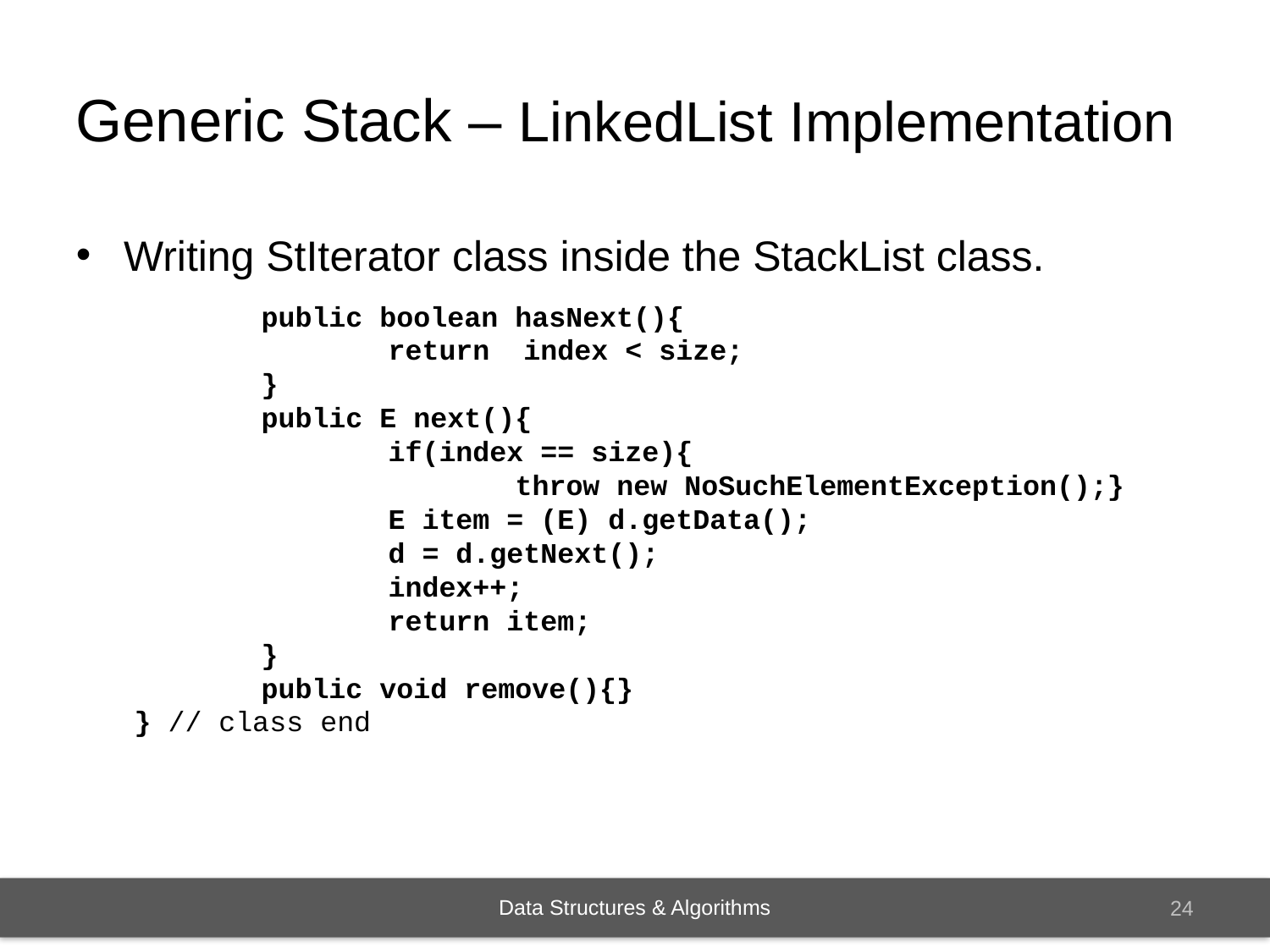

Generic Stack – LinkedList Implementation
Writing StIterator class inside the StackList class.
	public boolean hasNext(){
		return  index < size;
	}
	public E next(){
		if(index == size){
			throw new NoSuchElementException();}
		E item = (E) d.getData();
		d = d.getNext();
		index++;
		return item;
	}
	public void remove(){}
} // class end
24